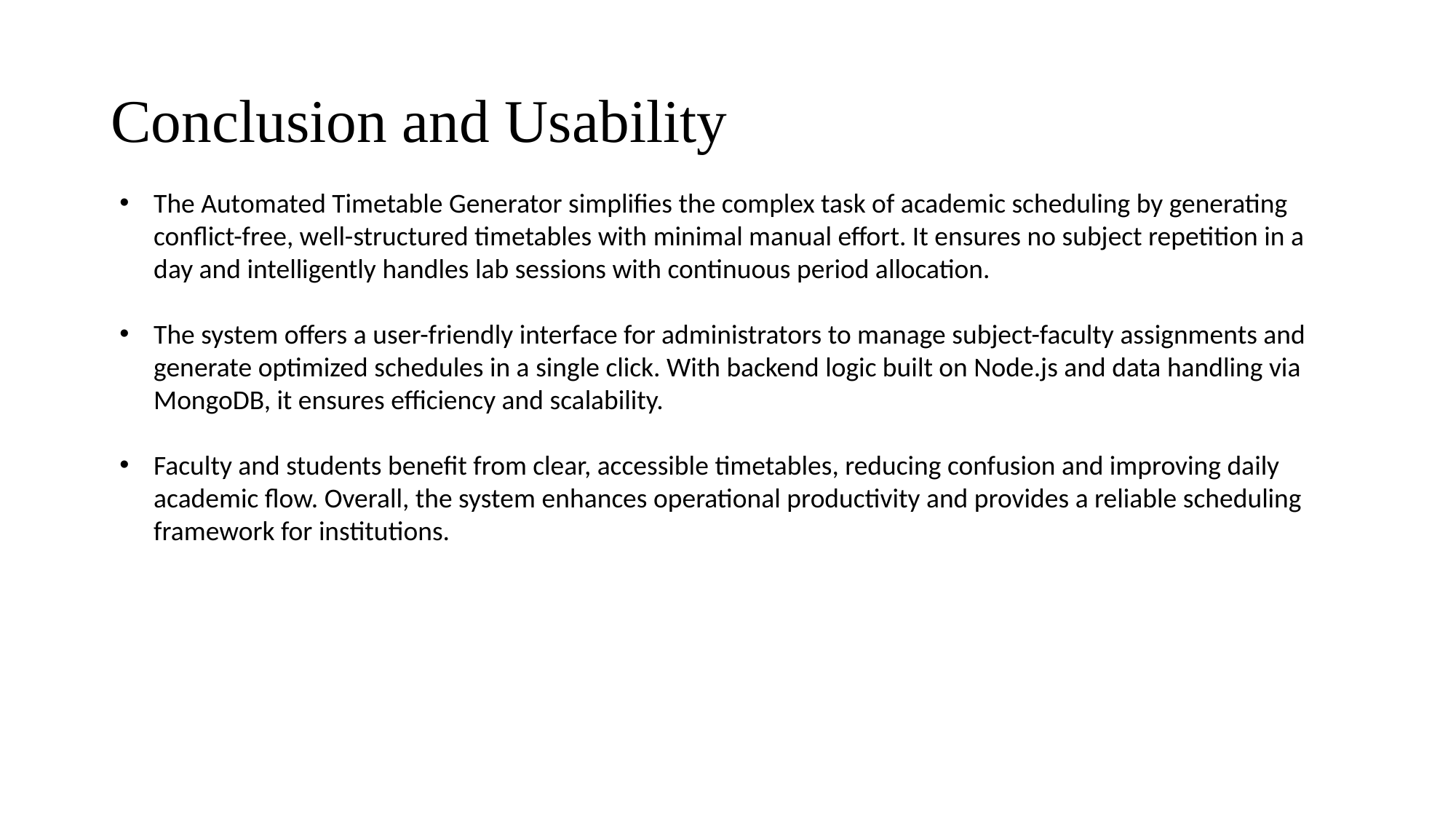

# Conclusion and Usability
The Automated Timetable Generator simplifies the complex task of academic scheduling by generating conflict-free, well-structured timetables with minimal manual effort. It ensures no subject repetition in a day and intelligently handles lab sessions with continuous period allocation.

The system offers a user-friendly interface for administrators to manage subject-faculty assignments and generate optimized schedules in a single click. With backend logic built on Node.js and data handling via MongoDB, it ensures efficiency and scalability.

Faculty and students benefit from clear, accessible timetables, reducing confusion and improving daily academic flow. Overall, the system enhances operational productivity and provides a reliable scheduling framework for institutions.